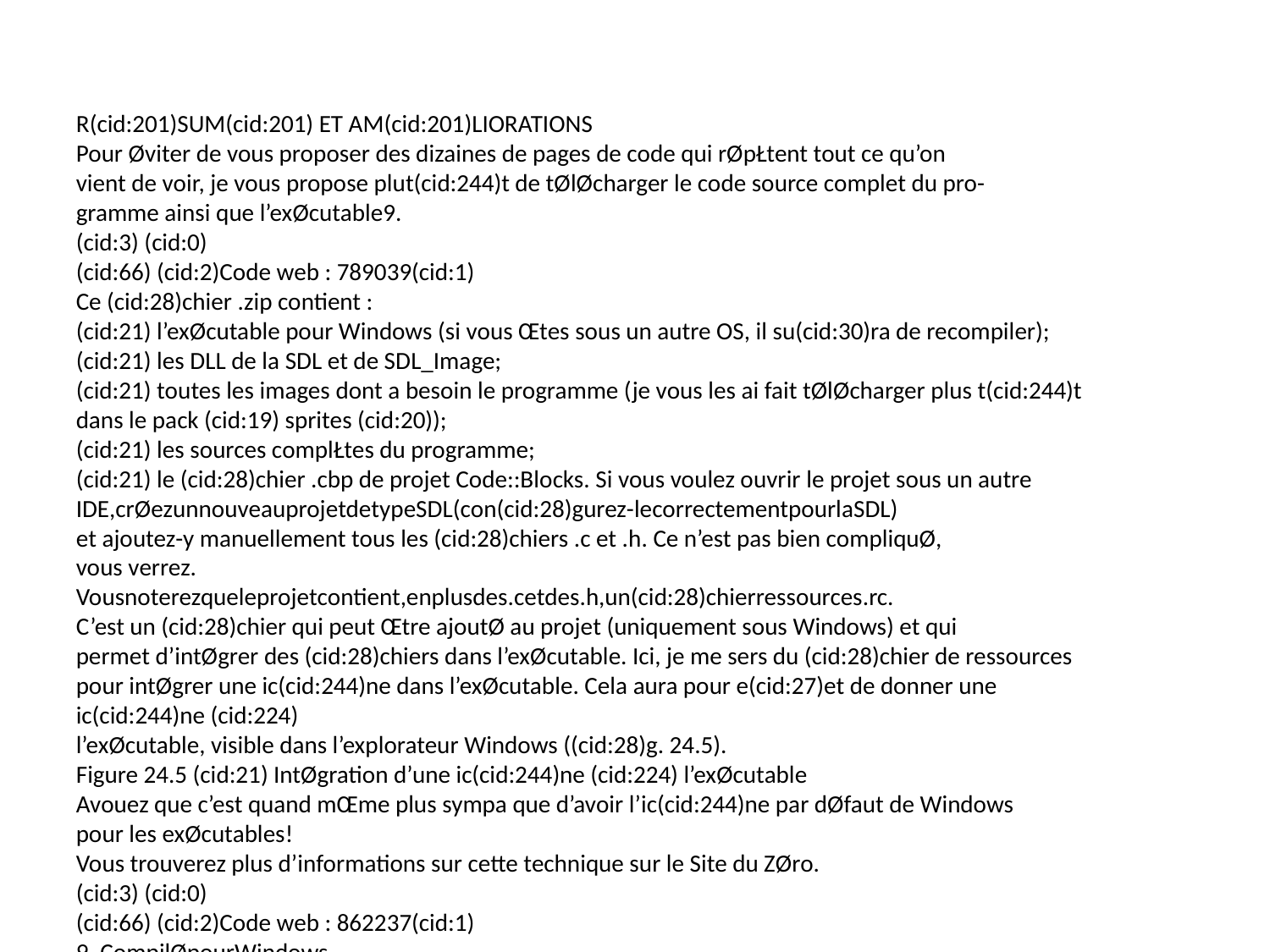

R(cid:201)SUM(cid:201) ET AM(cid:201)LIORATIONS
Pour Øviter de vous proposer des dizaines de pages de code qui rØpŁtent tout ce qu’on
vient de voir, je vous propose plut(cid:244)t de tØlØcharger le code source complet du pro-
gramme ainsi que l’exØcutable9.
(cid:3) (cid:0)
(cid:66) (cid:2)Code web : 789039(cid:1)
Ce (cid:28)chier .zip contient :
(cid:21) l’exØcutable pour Windows (si vous Œtes sous un autre OS, il su(cid:30)ra de recompiler);
(cid:21) les DLL de la SDL et de SDL_Image;
(cid:21) toutes les images dont a besoin le programme (je vous les ai fait tØlØcharger plus t(cid:244)t
dans le pack (cid:19) sprites (cid:20));
(cid:21) les sources complŁtes du programme;
(cid:21) le (cid:28)chier .cbp de projet Code::Blocks. Si vous voulez ouvrir le projet sous un autre
IDE,crØezunnouveauprojetdetypeSDL(con(cid:28)gurez-lecorrectementpourlaSDL)
et ajoutez-y manuellement tous les (cid:28)chiers .c et .h. Ce n’est pas bien compliquØ,
vous verrez.
Vousnoterezqueleprojetcontient,enplusdes.cetdes.h,un(cid:28)chierressources.rc.
C’est un (cid:28)chier qui peut Œtre ajoutØ au projet (uniquement sous Windows) et qui
permet d’intØgrer des (cid:28)chiers dans l’exØcutable. Ici, je me sers du (cid:28)chier de ressources
pour intØgrer une ic(cid:244)ne dans l’exØcutable. Cela aura pour e(cid:27)et de donner une ic(cid:244)ne (cid:224)
l’exØcutable, visible dans l’explorateur Windows ((cid:28)g. 24.5).
Figure 24.5 (cid:21) IntØgration d’une ic(cid:244)ne (cid:224) l’exØcutable
Avouez que c’est quand mŒme plus sympa que d’avoir l’ic(cid:244)ne par dØfaut de Windows
pour les exØcutables!
Vous trouverez plus d’informations sur cette technique sur le Site du ZØro.
(cid:3) (cid:0)
(cid:66) (cid:2)Code web : 862237(cid:1)
9. CompilØpourWindows.
409